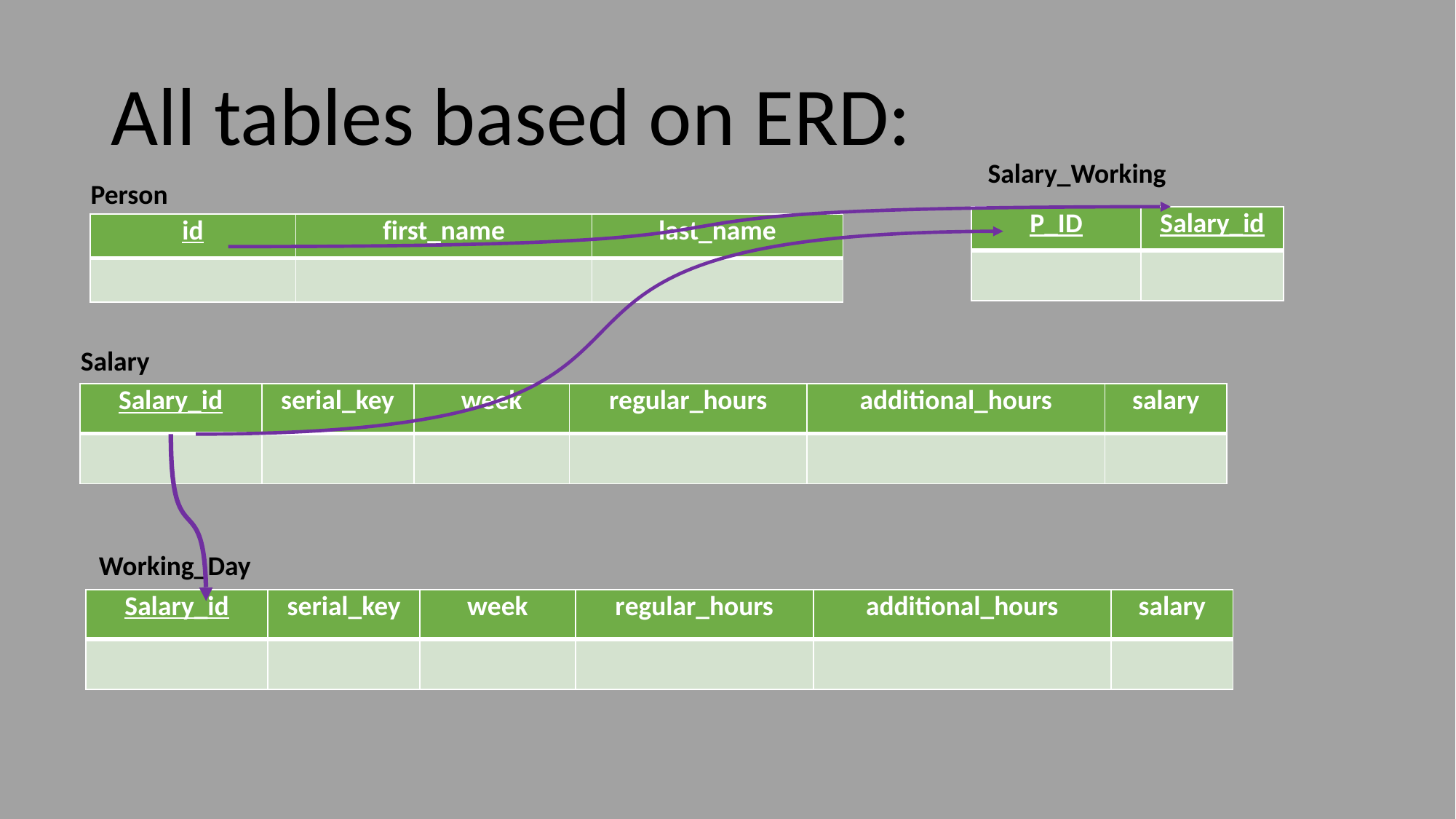

# All tables based on ERD:
Salary_Working
Person
| P\_ID | Salary\_id |
| --- | --- |
|  |  |
| id | first\_name | last\_name |
| --- | --- | --- |
|  |  |  |
Salary
| Salary\_id | serial\_key | week | regular\_hours | additional\_hours | salary |
| --- | --- | --- | --- | --- | --- |
|  |  |  |  |  |  |
Working_Day
| Salary\_id | serial\_key | week | regular\_hours | additional\_hours | salary |
| --- | --- | --- | --- | --- | --- |
|  |  |  |  |  |  |